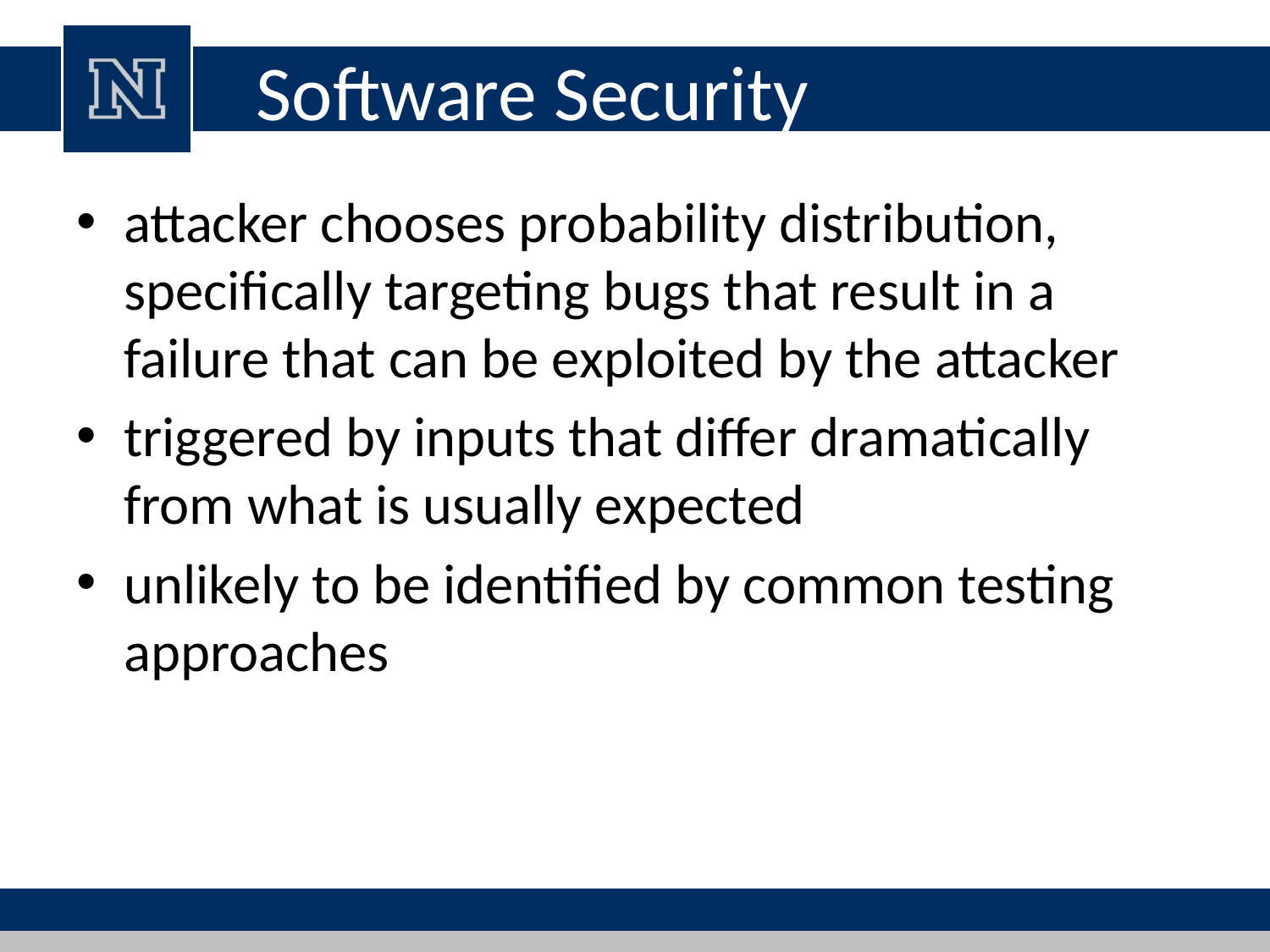

# Software Security
attacker chooses probability distribution, specifically targeting bugs that result in a failure that can be exploited by the attacker
triggered by inputs that differ dramatically from what is usually expected
unlikely to be identified by common testing approaches